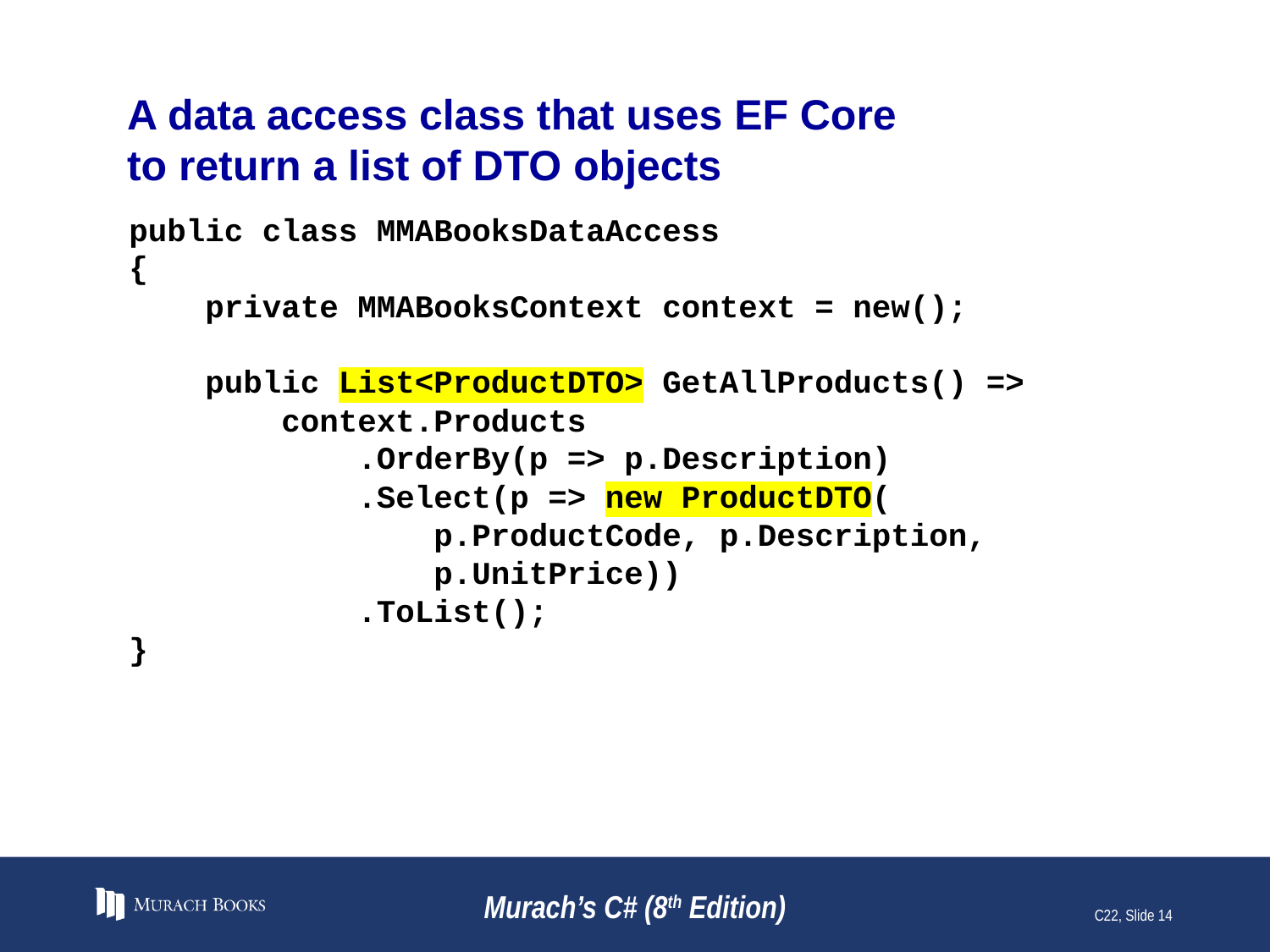

# A data access class that uses EF Core to return a list of DTO objects
public class MMABooksDataAccess
{
    private MMABooksContext context = new();

    public List<ProductDTO> GetAllProducts() =>
        context.Products
            .OrderBy(p => p.Description)
            .Select(p => new ProductDTO(
                p.ProductCode, p.Description,
                p.UnitPrice))
            .ToList();
}

Murach’s C# (8th Edition)

C22, Slide 14